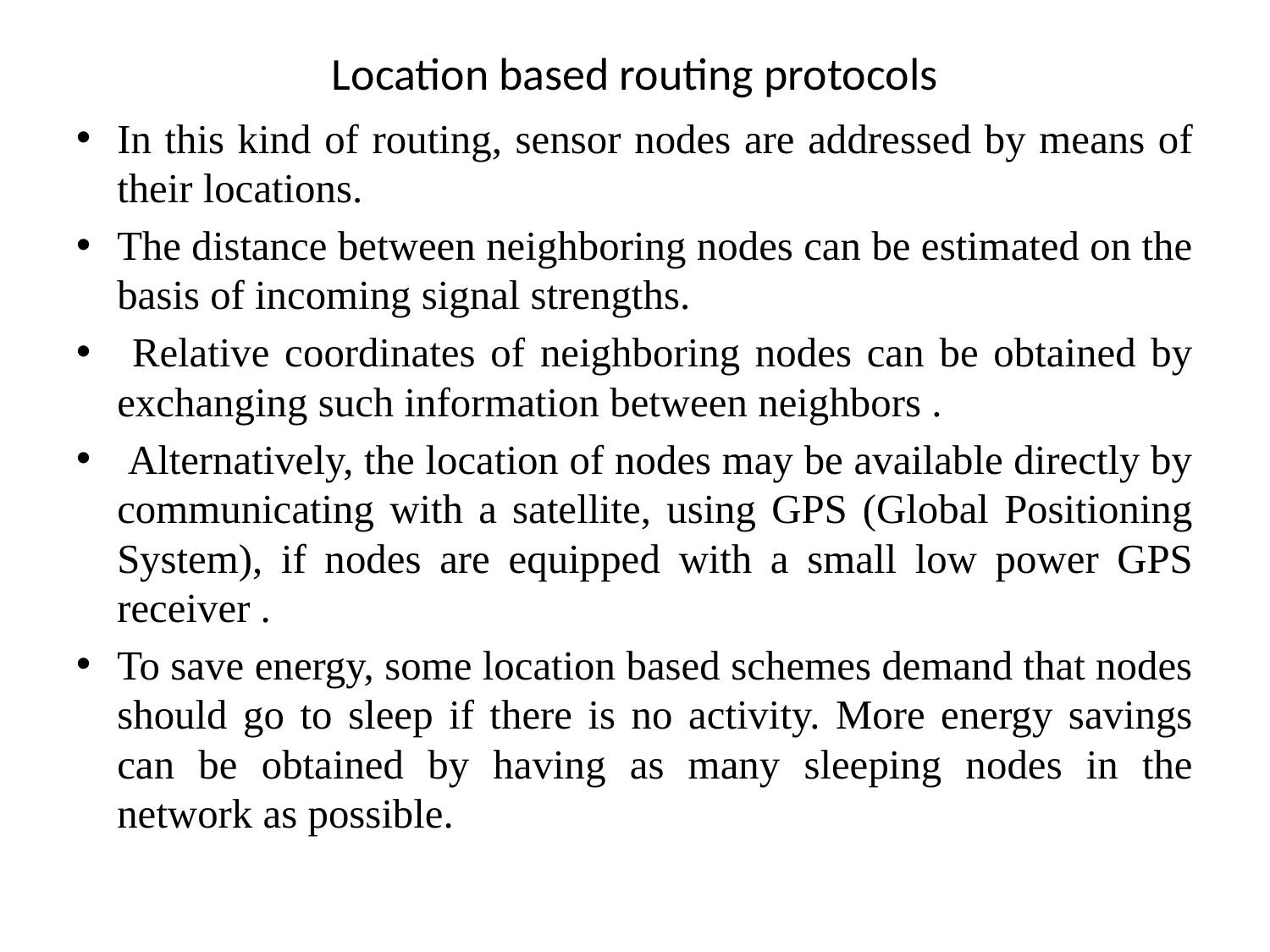

# Location based routing protocols
In this kind of routing, sensor nodes are addressed by means of their locations.
The distance between neighboring nodes can be estimated on the basis of incoming signal strengths.
 Relative coordinates of neighboring nodes can be obtained by exchanging such information between neighbors .
 Alternatively, the location of nodes may be available directly by communicating with a satellite, using GPS (Global Positioning System), if nodes are equipped with a small low power GPS receiver .
To save energy, some location based schemes demand that nodes should go to sleep if there is no activity. More energy savings can be obtained by having as many sleeping nodes in the network as possible.